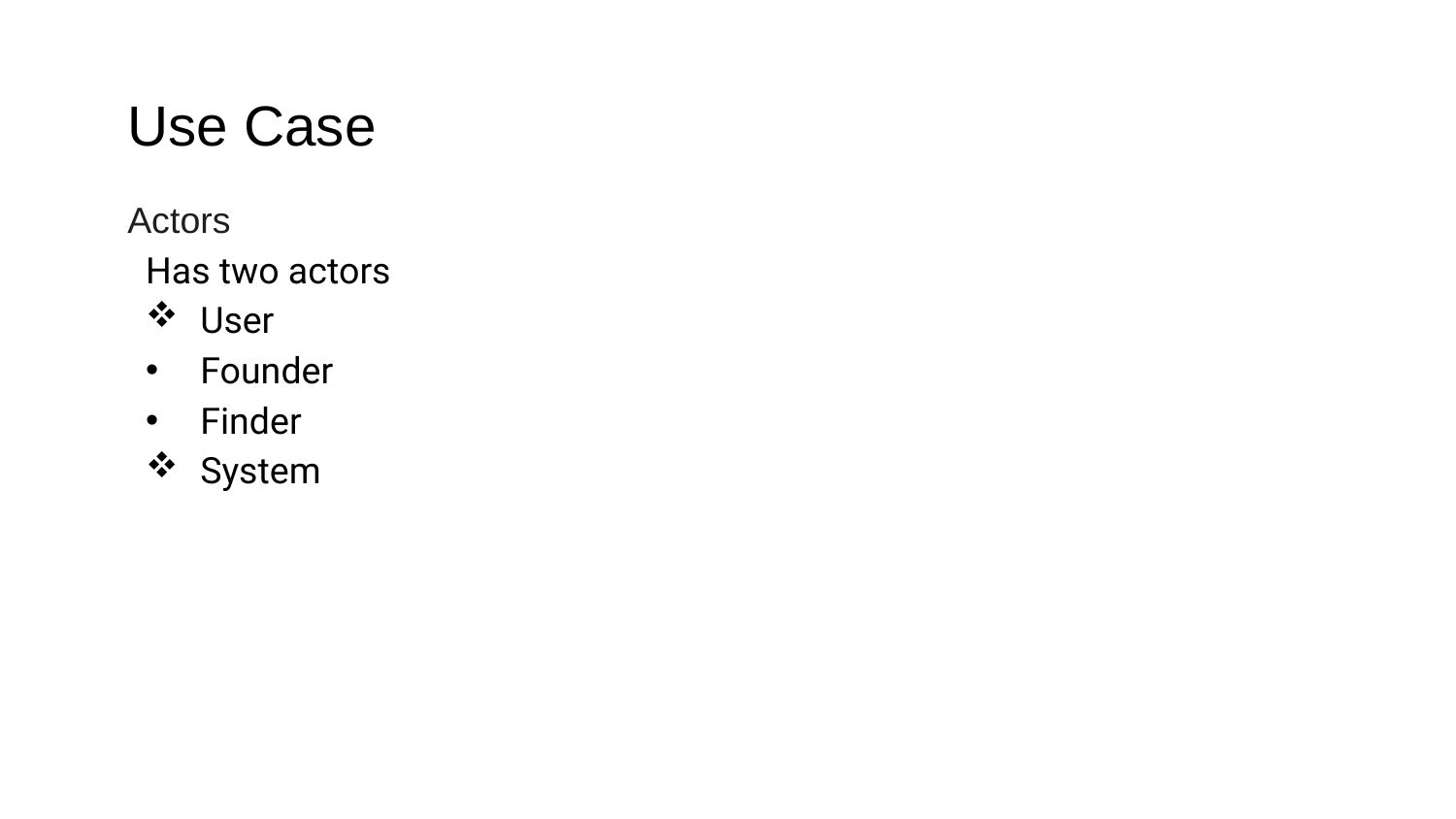

# Use Case
Actors
Has two actors
User
Founder
Finder
System